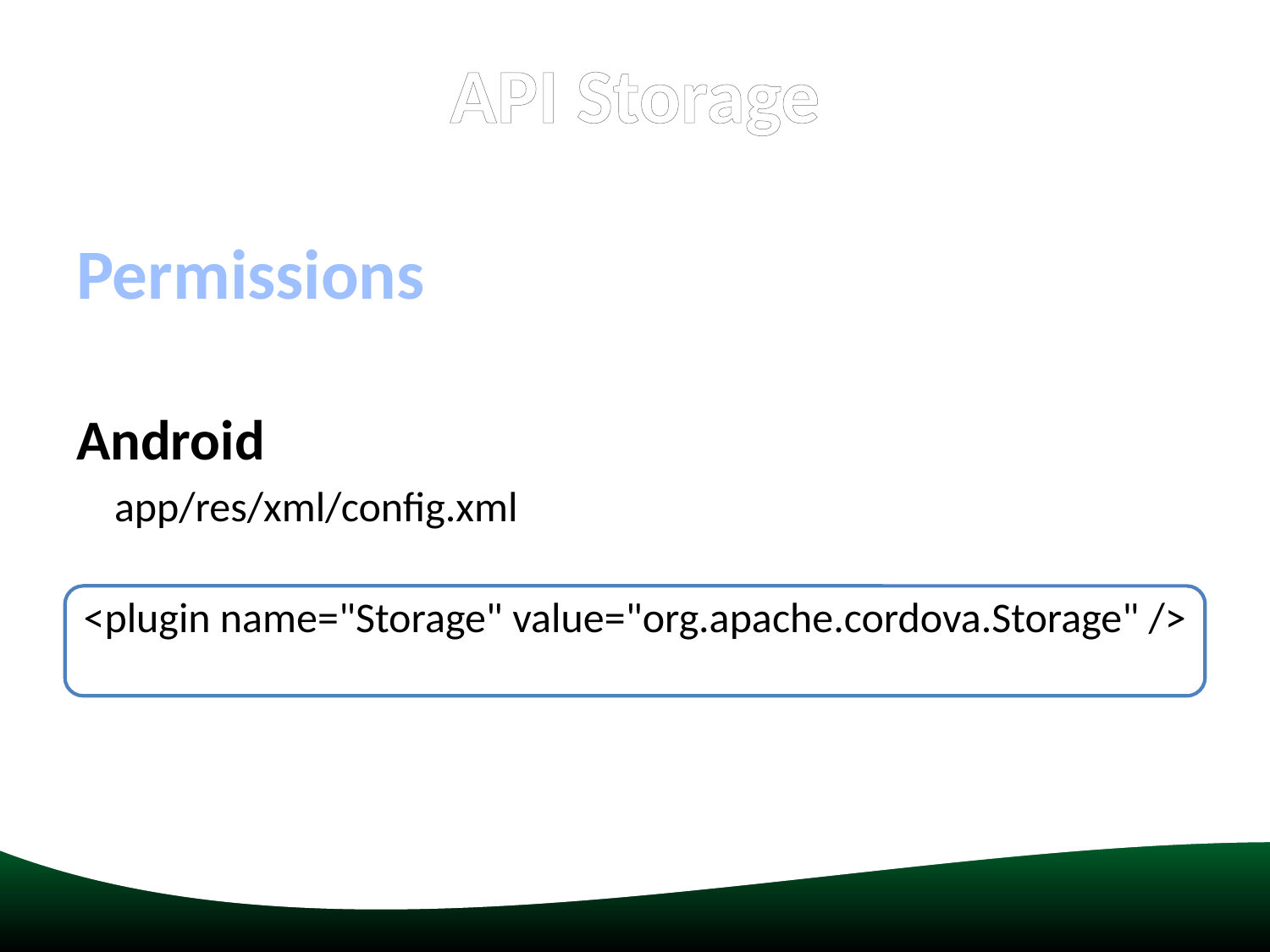

# API Storage
Permissions

Android
    app/res/xml/config.xml

<plugin name="Storage" value="org.apache.cordova.Storage" />